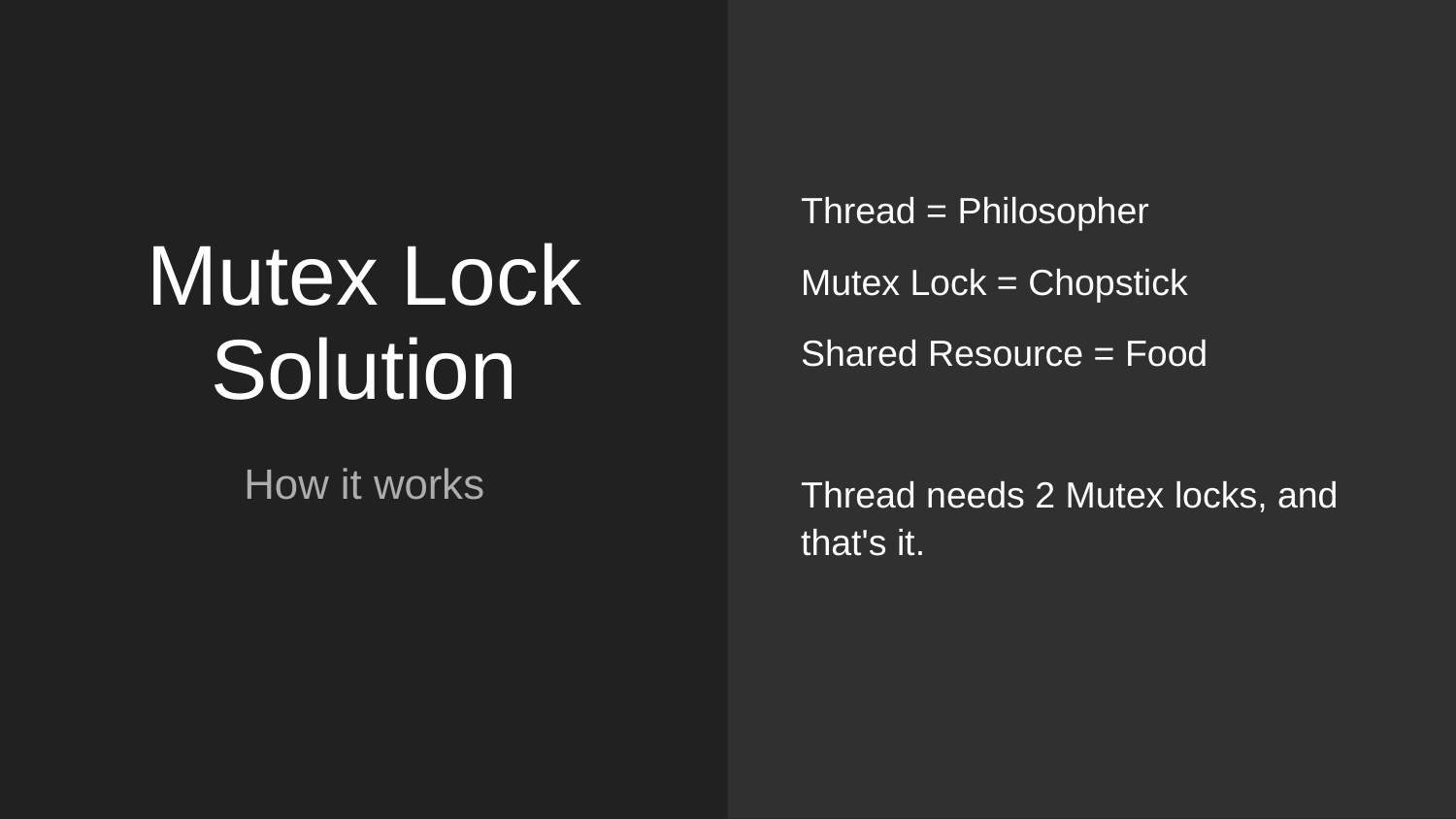

Thread = Philosopher
Mutex Lock = Chopstick
Shared Resource = Food

Thread needs 2 Mutex locks, and that's it.

# Mutex Lock Solution
How it works